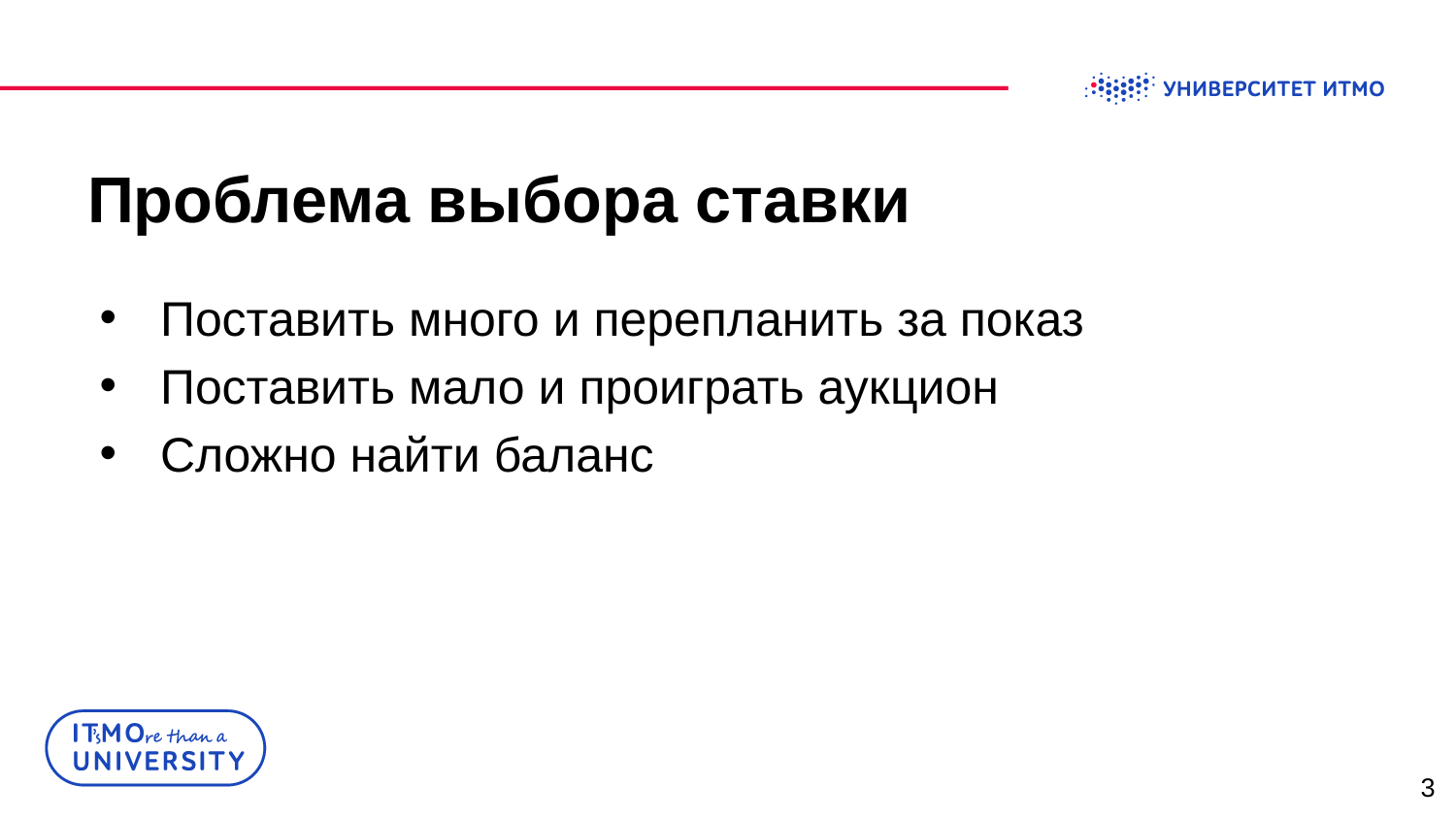

# Проблема выбора ставки
Поставить много и перепланить за показ
Поставить мало и проиграть аукцион
Сложно найти баланс
3